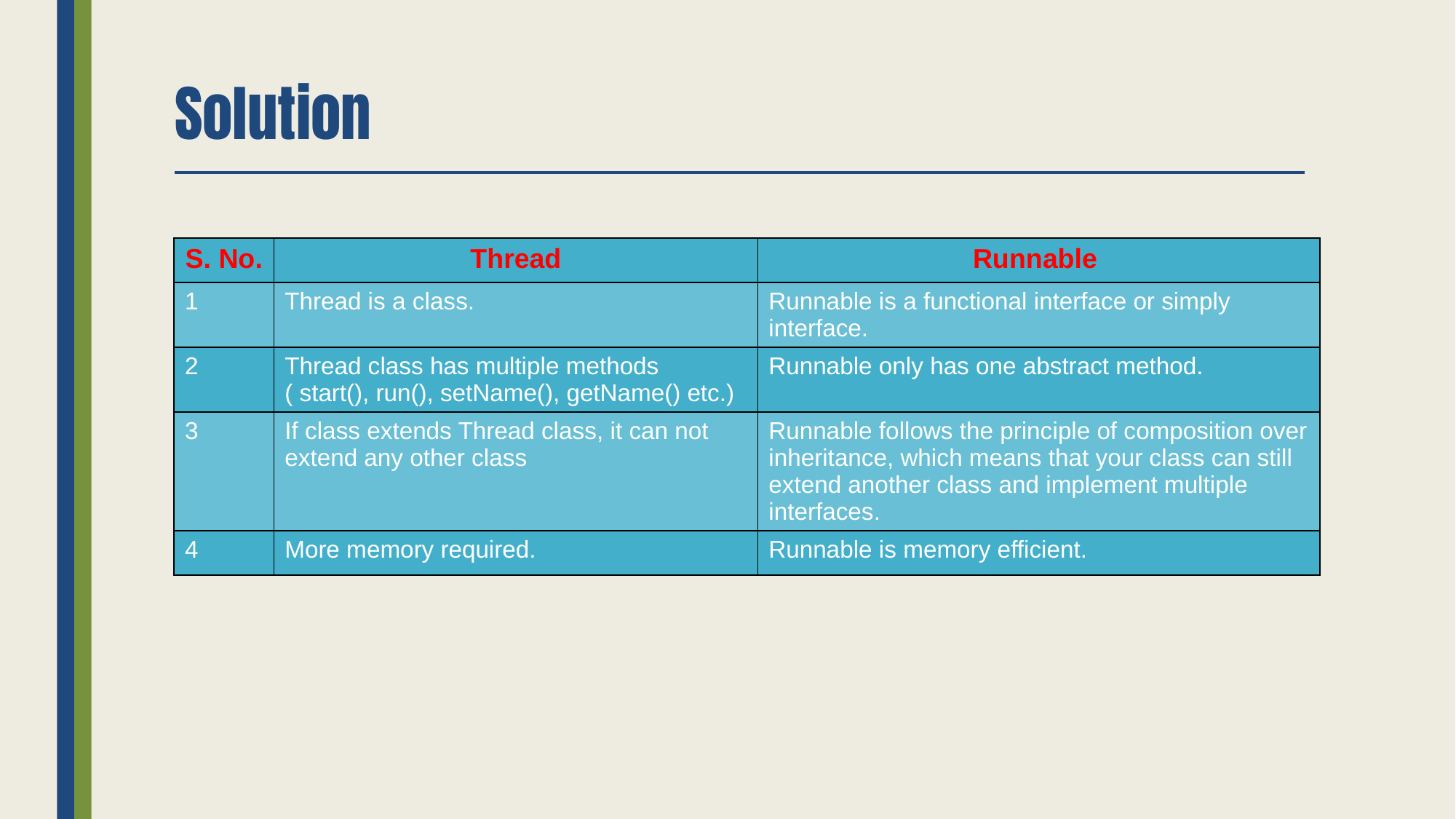

# Solution
| S. No. | Thread | Runnable |
| --- | --- | --- |
| 1 | Thread is a class. | Runnable is a functional interface or simply interface. |
| 2 | Thread class has multiple methods ( start(), run(), setName(), getName() etc.) | Runnable only has one abstract method. |
| 3 | If class extends Thread class, it can not extend any other class | Runnable follows the principle of composition over inheritance, which means that your class can still extend another class and implement multiple interfaces. |
| 4 | More memory required. | Runnable is memory efficient. |